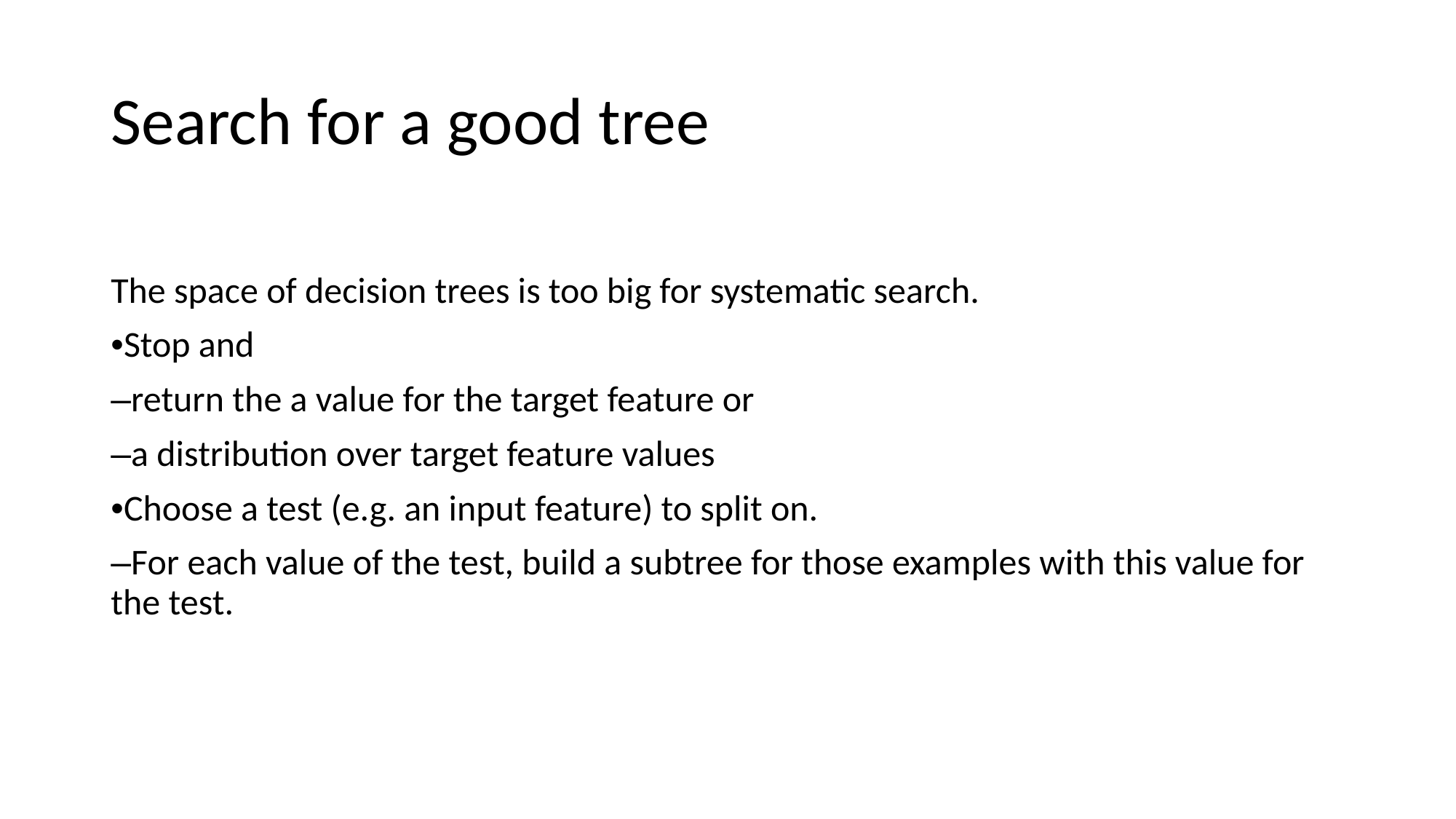

# Search for a good tree

The space of decision trees is too big for systematic search.
•Stop and
–return the a value for the target feature or
–a distribution over target feature values
•Choose a test (e.g. an input feature) to split on.
–For each value of the test, build a subtree for those examples with this value for the test.